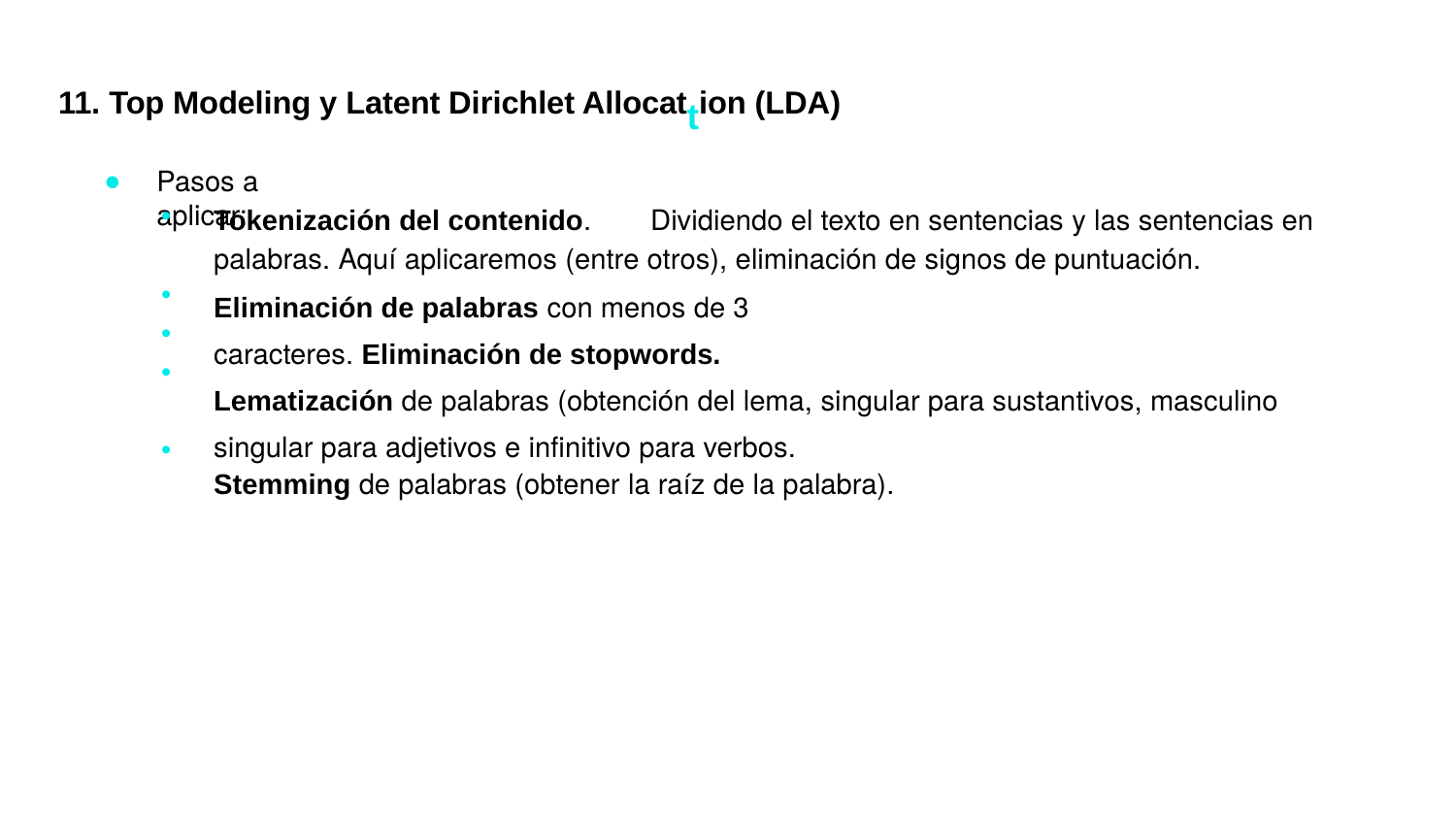

# 11. Top Modeling y Latent Dirichlet Allocattion (LDA)
Pasos a aplicar:
Tokenización del contenido.	Dividiendo el texto en sentencias y las sentencias en palabras. Aquí aplicaremos (entre otros), eliminación de signos de puntuación.
Eliminación de palabras con menos de 3 caracteres. Eliminación de stopwords.
Lematización de palabras (obtención del lema, singular para sustantivos, masculino singular para adjetivos e infinitivo para verbos.
Stemming de palabras (obtener la raíz de la palabra).
•
•
•
•
•